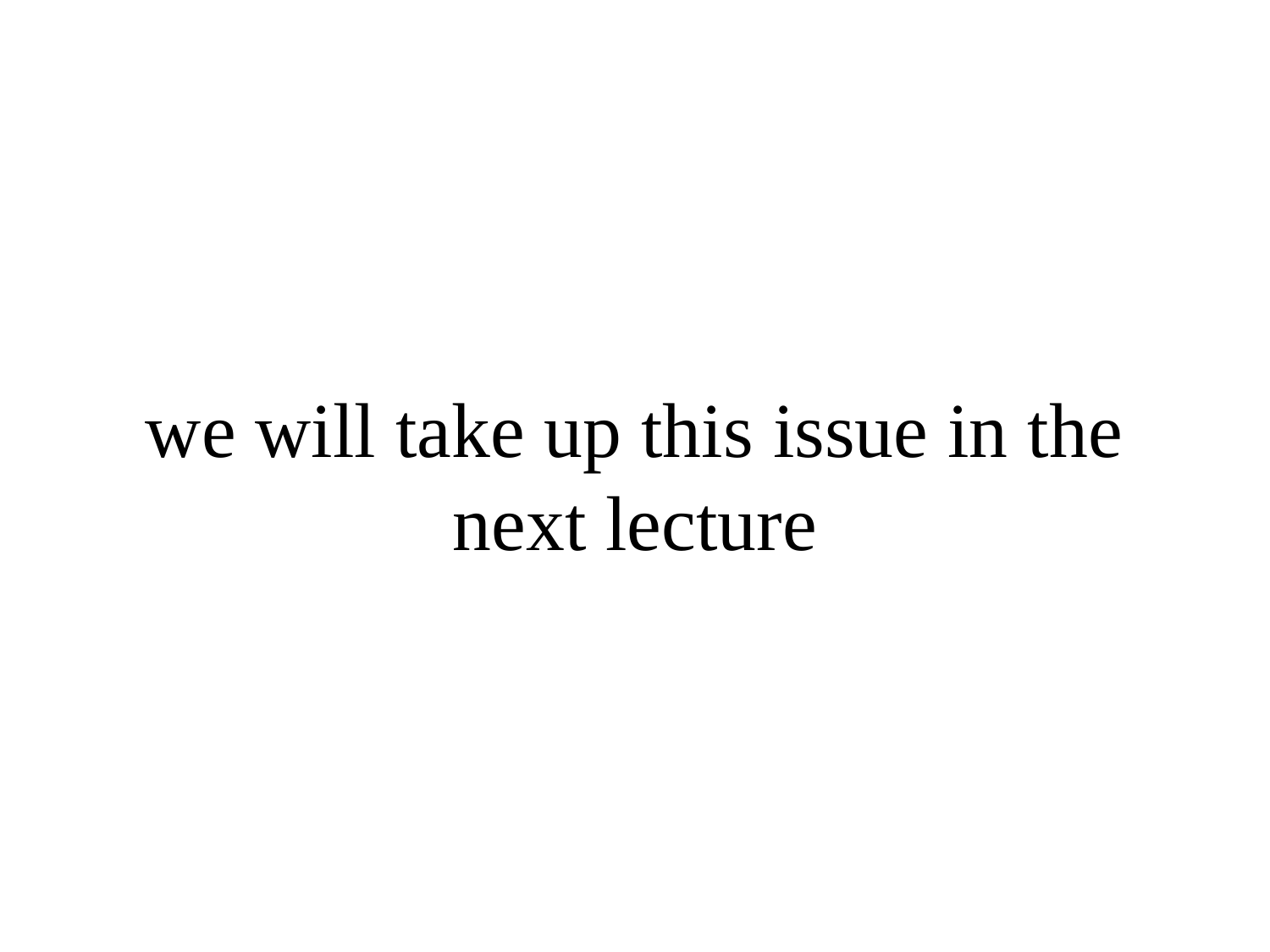

# we will take up this issue in the next lecture